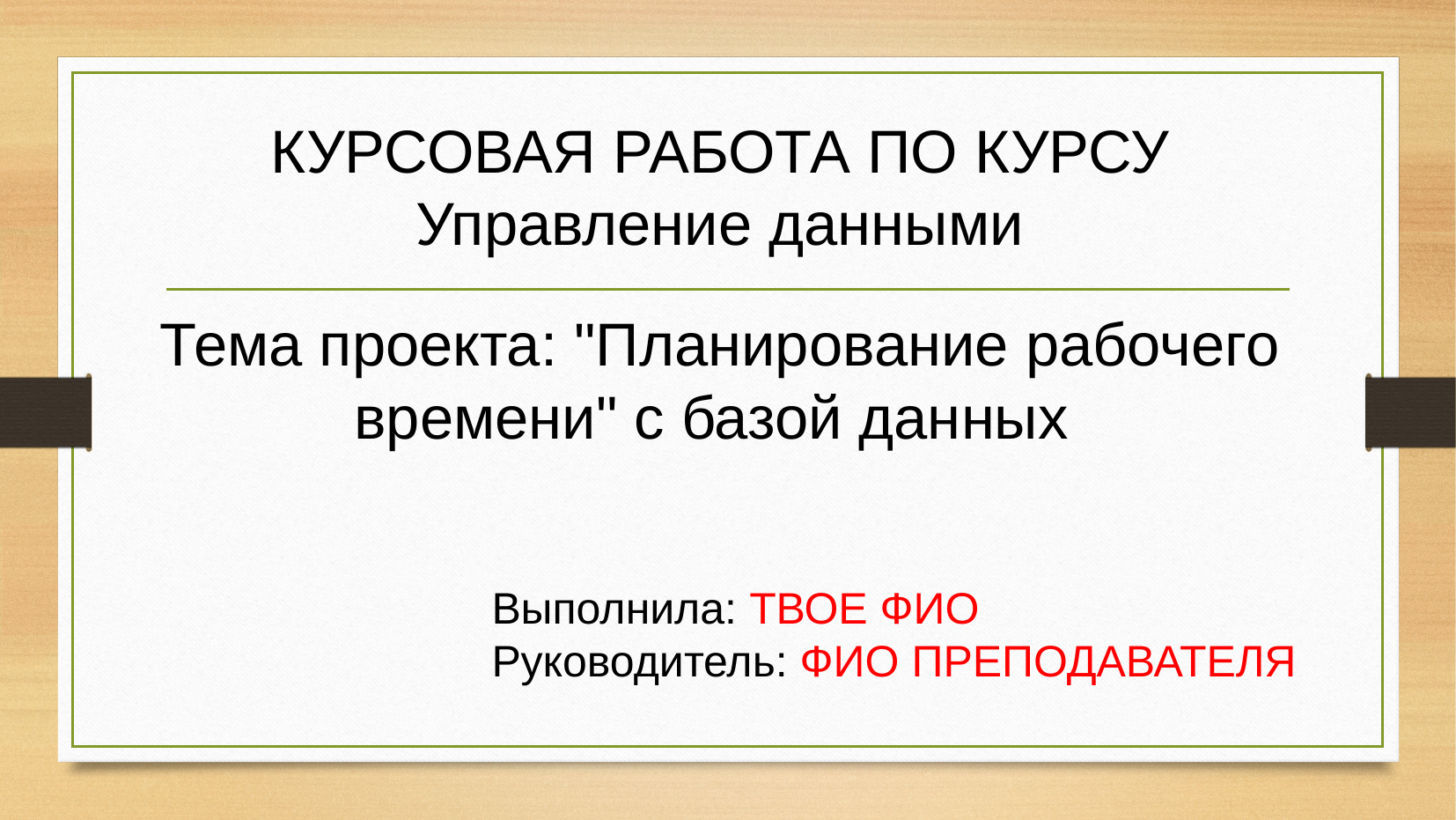

КУРСОВАЯ РАБОТА ПО КУРСУ
Управление данными
# Тема проекта: "Планирование рабочего времени" с базой данных
Выполнила: ТВОЕ ФИО
Руководитель: ФИО ПРЕПОДАВАТЕЛЯ